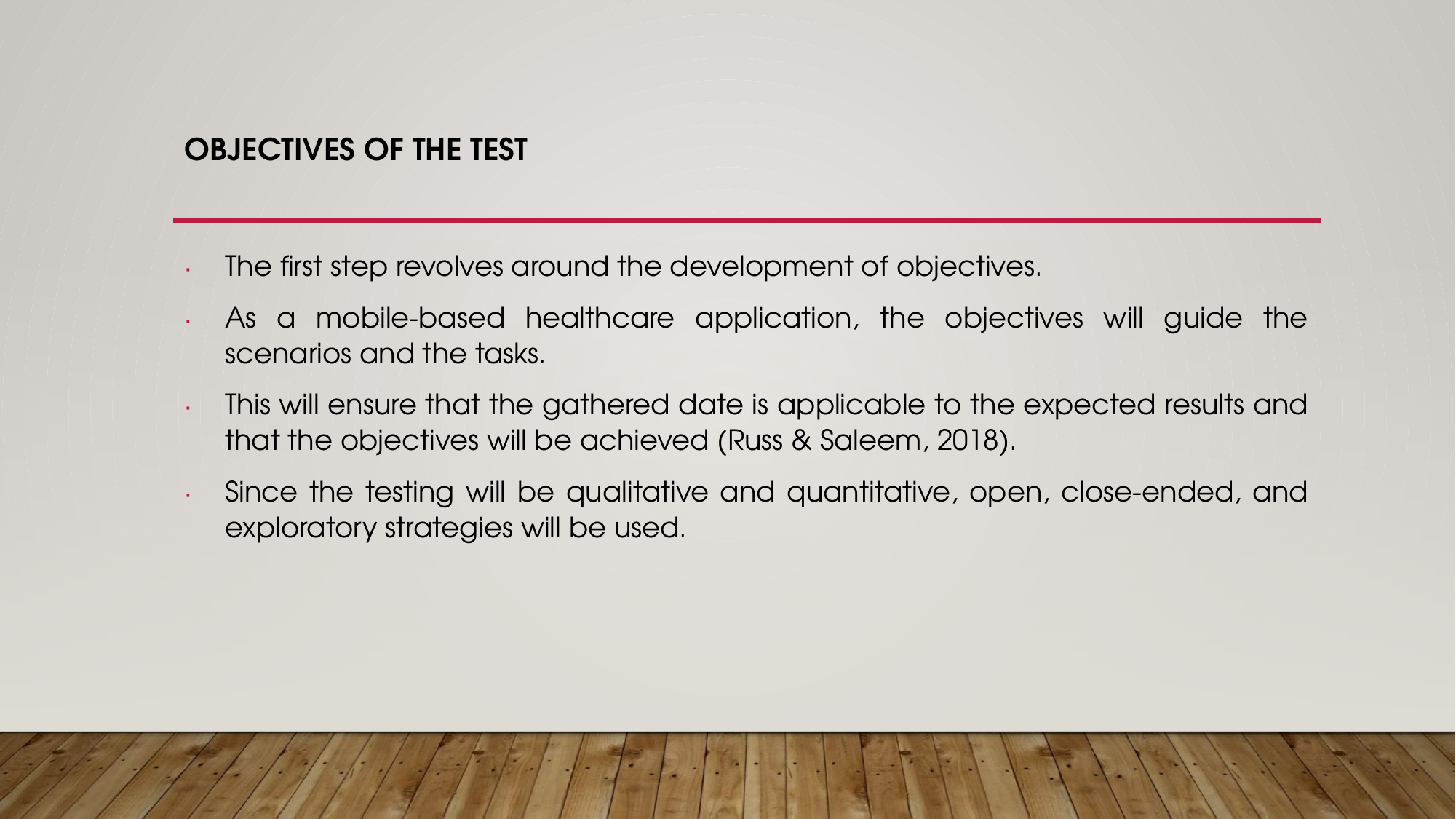

# OBJECTIVES OF THE TEST
The first step revolves around the development of objectives.
As a mobile-based healthcare application, the objectives will guide the scenarios and the tasks.
This will ensure that the gathered date is applicable to the expected results and that the objectives will be achieved (Russ & Saleem, 2018).
Since the testing will be qualitative and quantitative, open, close-ended, and exploratory strategies will be used.